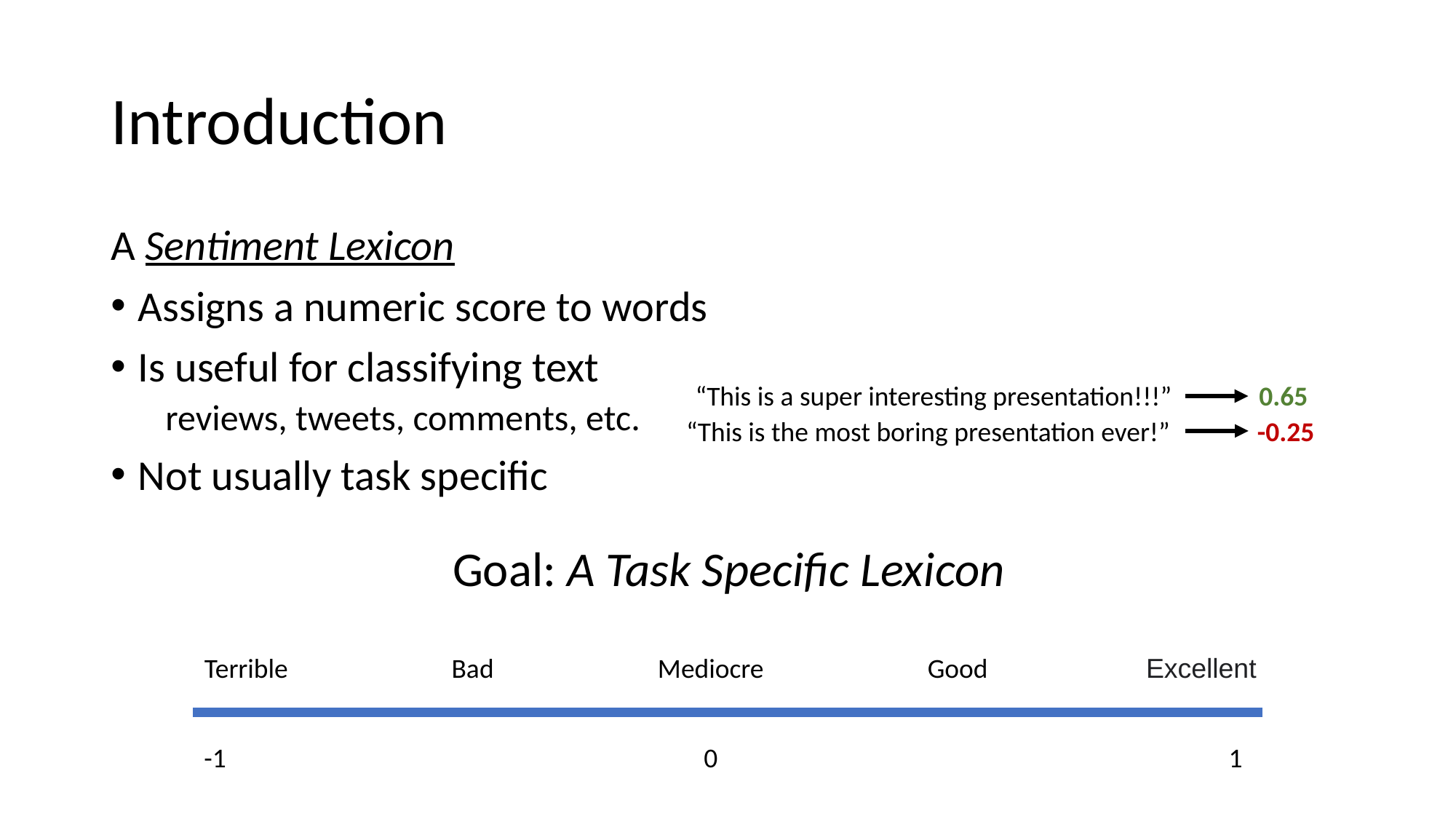

# Introduction
A Sentiment Lexicon
Assigns a numeric score to words
Is useful for classifying text
reviews, tweets, comments, etc.
Not usually task specific
“This is a super interesting presentation!!!”              0.65
“This is the most boring presentation ever!”              -0.25
Goal: A Task Specific Lexicon
Terrible
Bad
Mediocre
Good
Excellent
-1
0
1